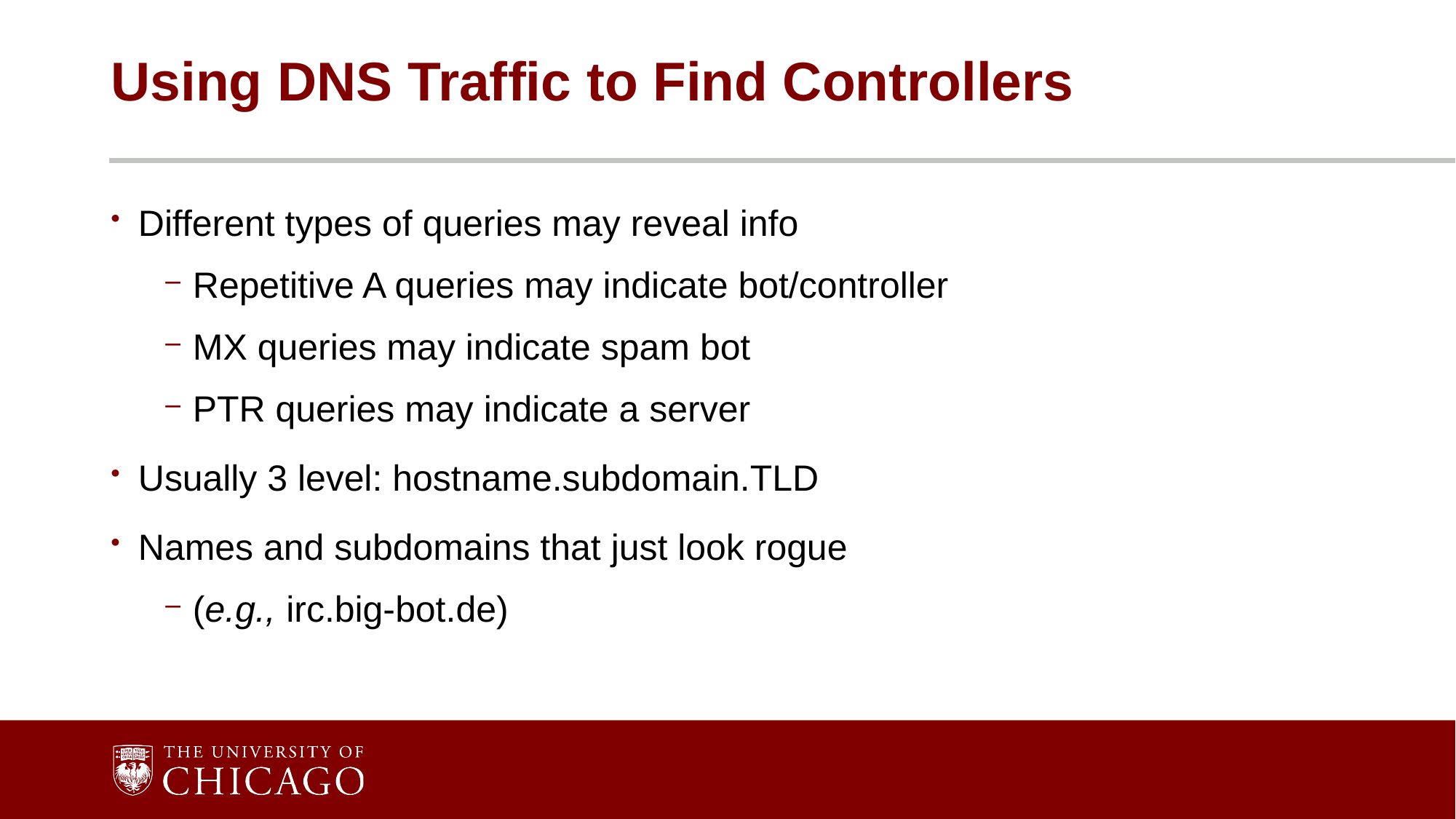

# Using DNS Traffic to Find Controllers
Different types of queries may reveal info
Repetitive A queries may indicate bot/controller
MX queries may indicate spam bot
PTR queries may indicate a server
Usually 3 level: hostname.subdomain.TLD
Names and subdomains that just look rogue
(e.g., irc.big-bot.de)